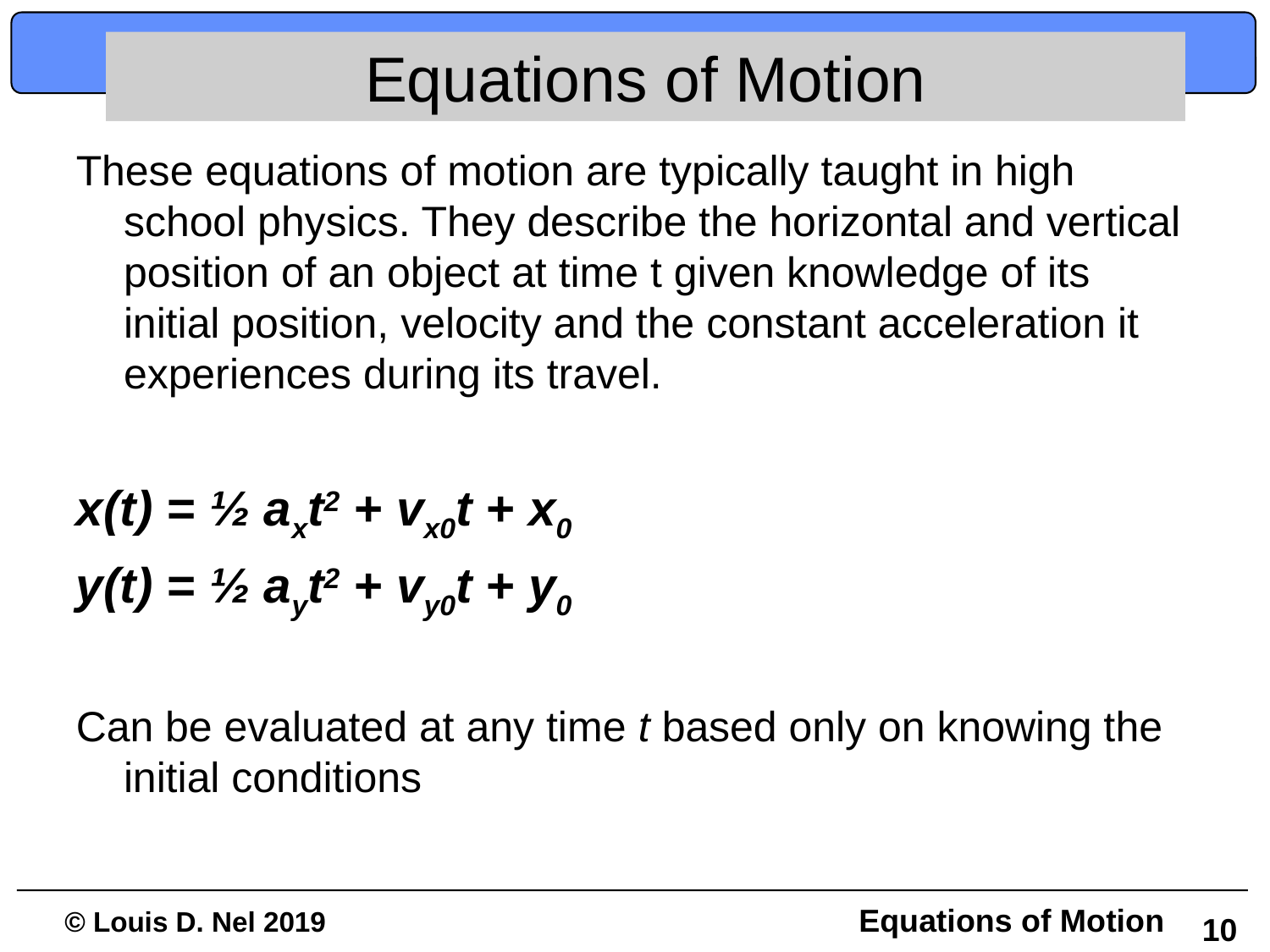

# Equations of Motion
These equations of motion are typically taught in high school physics. They describe the horizontal and vertical position of an object at time t given knowledge of its initial position, velocity and the constant acceleration it experiences during its travel.

x(t) = ½ axt2 + vx0t + x0
y(t) = ½ ayt2 + vy0t + y0

Can be evaluated at any time t based only on knowing the initial conditions